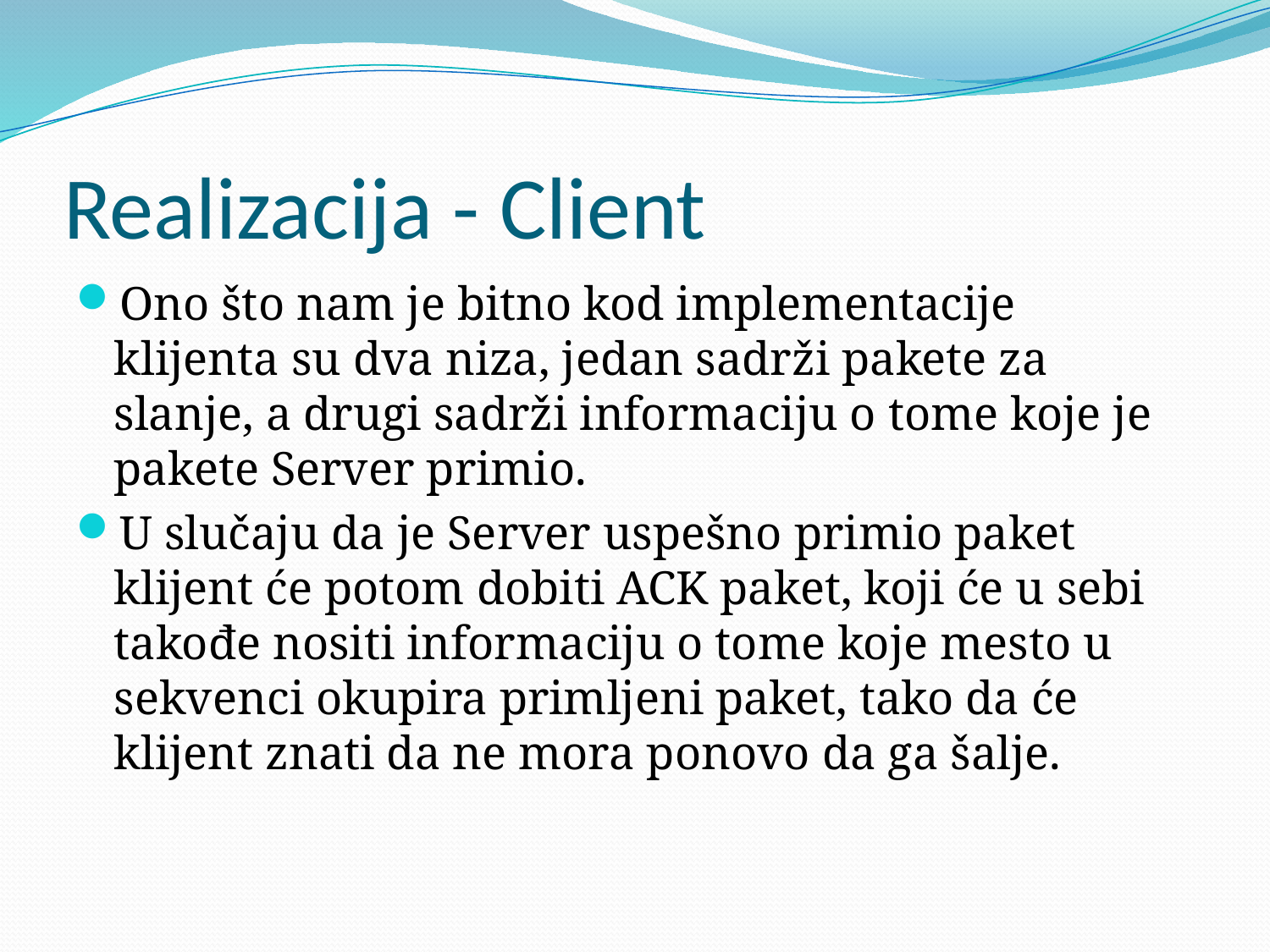

# Realizacija - Client
Ono što nam je bitno kod implementacije klijenta su dva niza, jedan sadrži pakete za slanje, a drugi sadrži informaciju o tome koje je pakete Server primio.
U slučaju da je Server uspešno primio paket klijent će potom dobiti ACK paket, koji će u sebi takođe nositi informaciju o tome koje mesto u sekvenci okupira primljeni paket, tako da će klijent znati da ne mora ponovo da ga šalje.